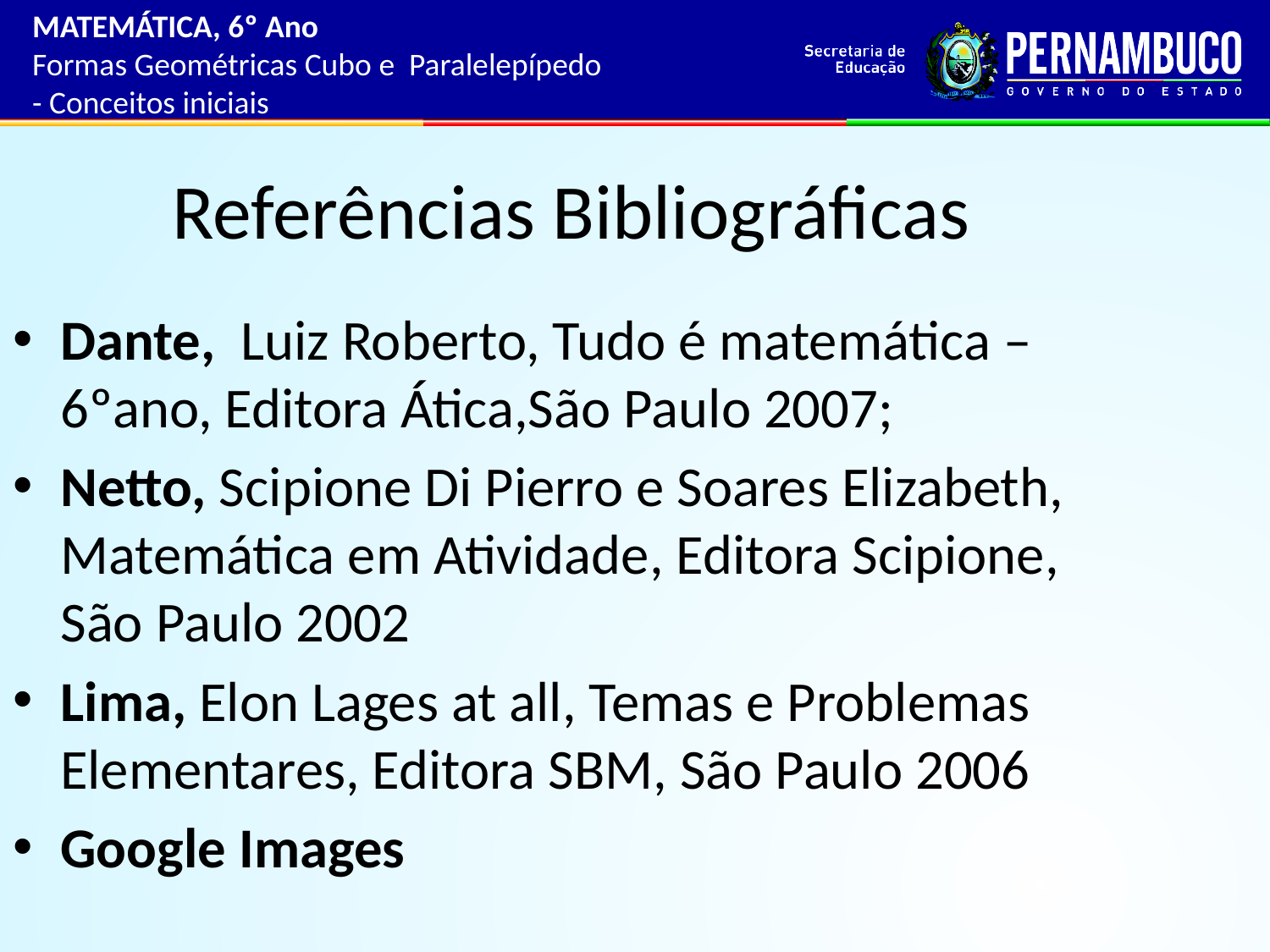

MATEMÁTICA, 6º Ano
Formas Geométricas Cubo e  Paralelepípedo
- Conceitos iniciais

# Referências Bibliográficas
Dante,  Luiz Roberto, Tudo é matemática – 6ºano, Editora Ática,São Paulo 2007;
Netto, Scipione Di Pierro e Soares Elizabeth, Matemática em Atividade, Editora Scipione, São Paulo 2002
Lima, Elon Lages at all, Temas e Problemas Elementares, Editora SBM, São Paulo 2006
Google Images